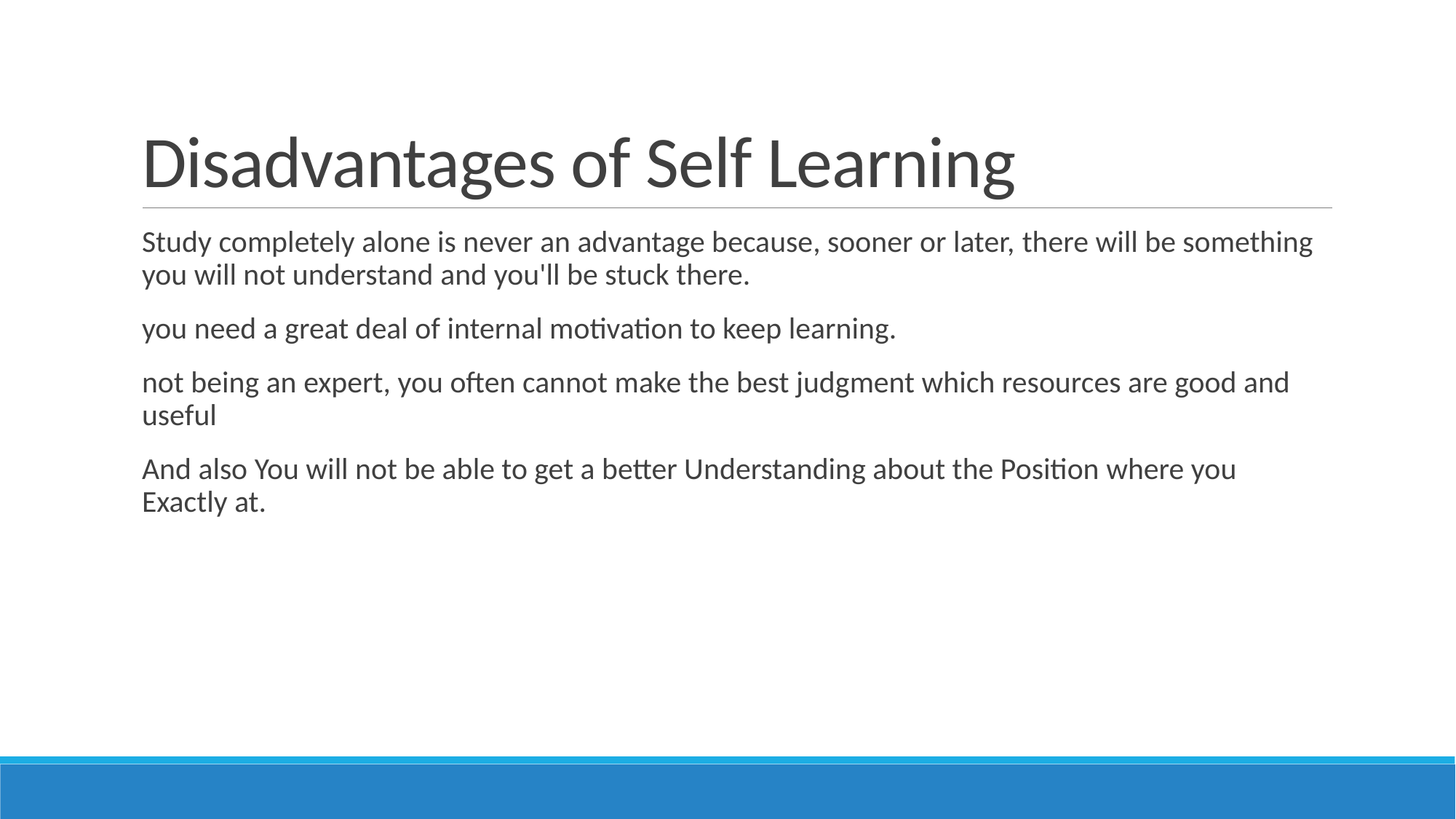

# Disadvantages of Self Learning
Study completely alone is never an advantage because, sooner or later, there will be something you will not understand and you'll be stuck there.
you need a great deal of internal motivation to keep learning.
not being an expert, you often cannot make the best judgment which resources are good and useful
And also You will not be able to get a better Understanding about the Position where you  Exactly at.